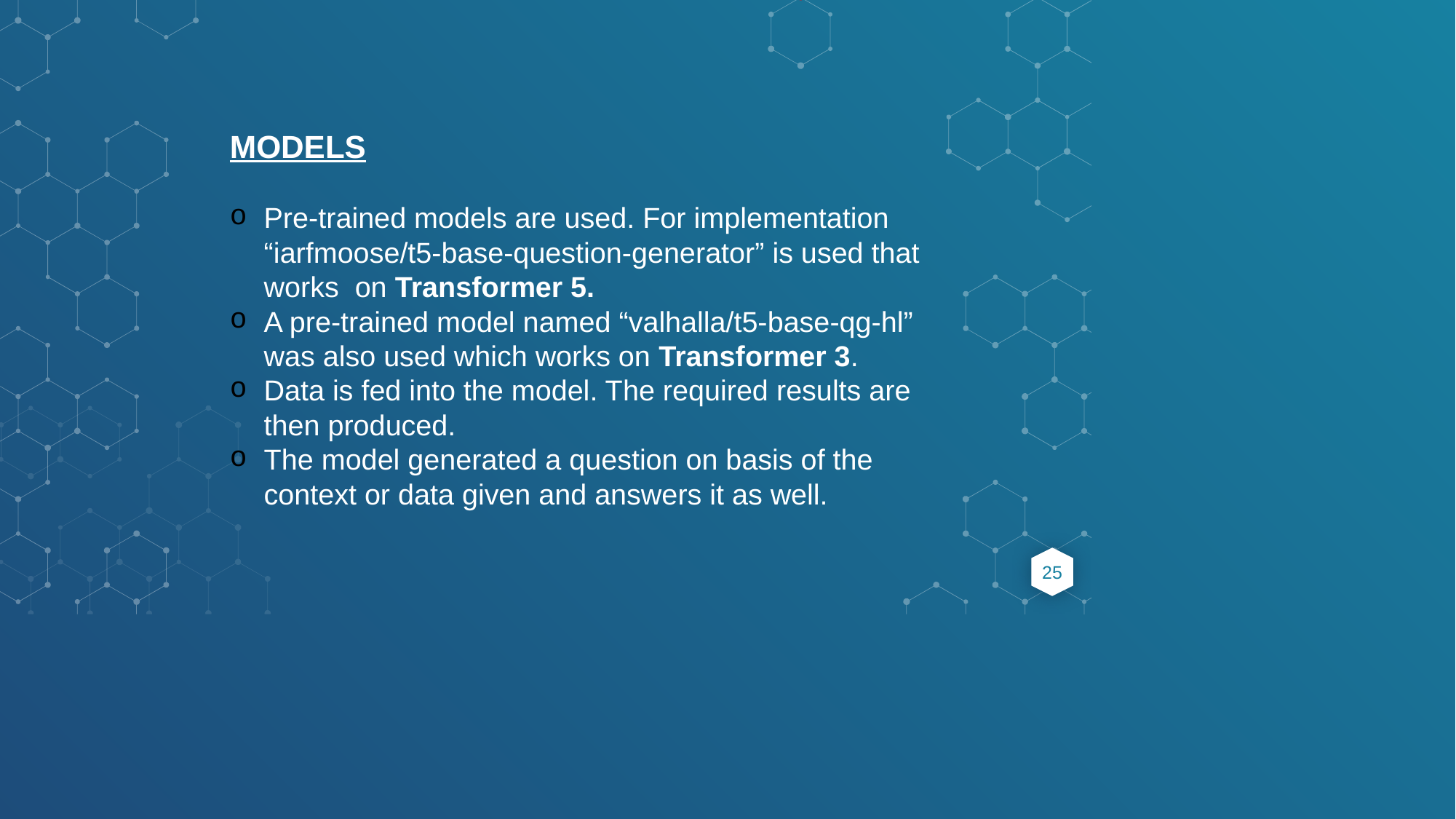

MODELS

Pre-trained models are used. For implementation “iarfmoose/t5-base-question-generator” is used that works  on Transformer 5.
A pre-trained model named “valhalla/t5-base-qg-hl” was also used which works on Transformer 3.
Data is fed into the model. The required results are then produced.
The model generated a question on basis of the context or data given and answers it as well.

25